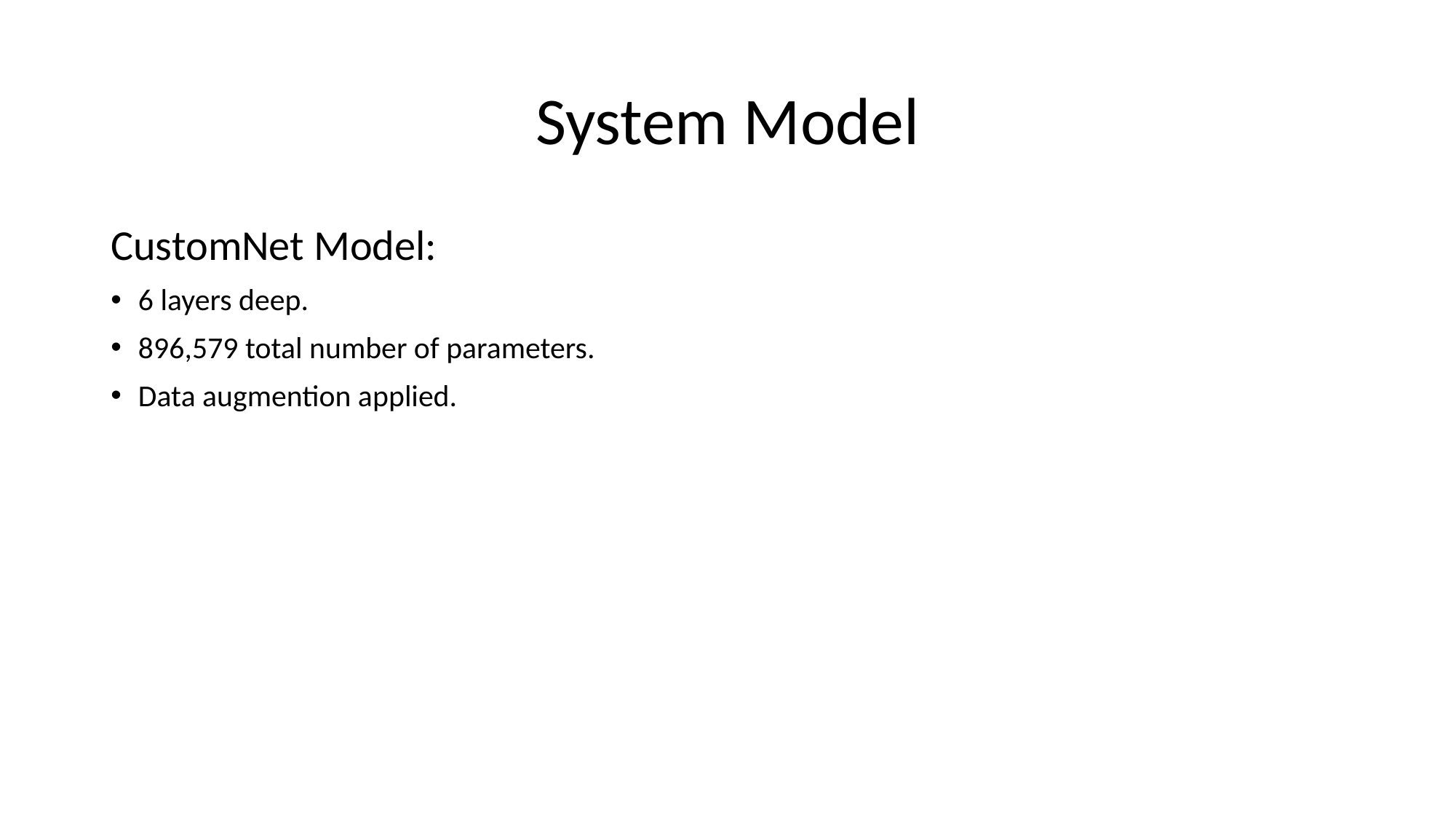

# System Model
CustomNet Model:
6 layers deep.
896,579 total number of parameters.
Data augmention applied.